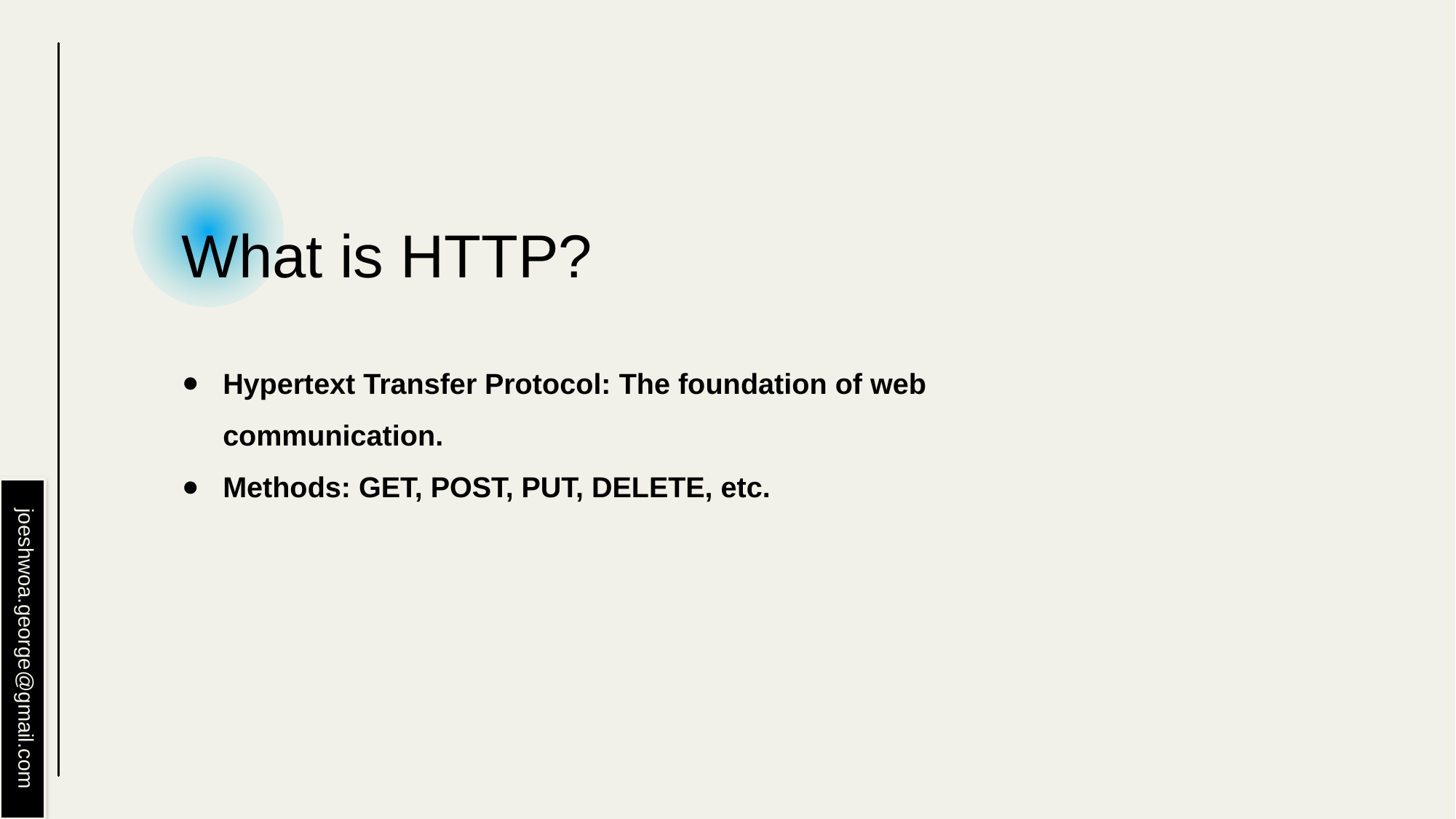

# What is HTTP?
Hypertext Transfer Protocol: The foundation of web communication.
Methods: GET, POST, PUT, DELETE, etc.
joeshwoa.george@gmail.com